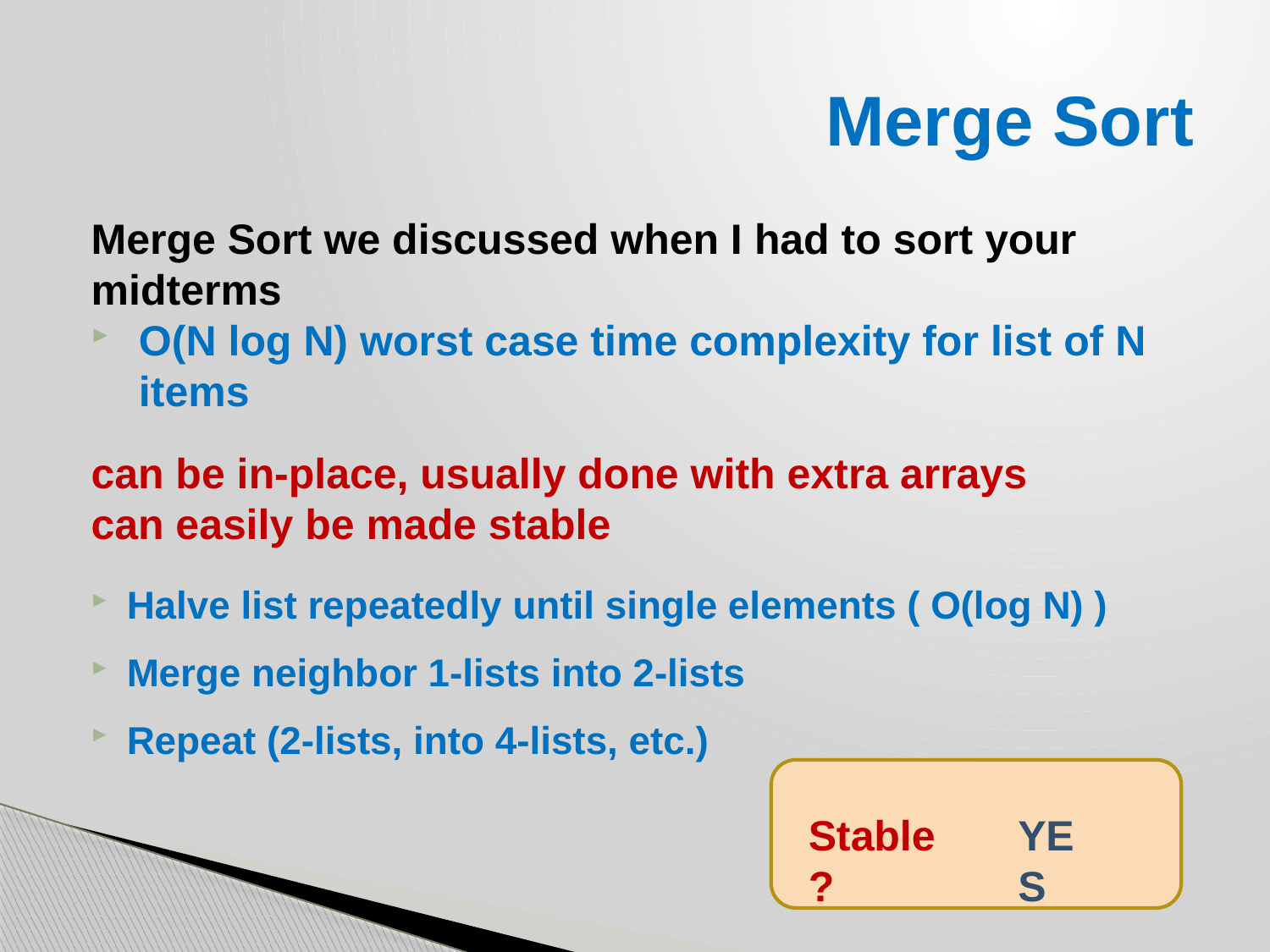

# Merge Sort
Merge Sort we discussed when I had to sort your midterms
O(N log N) worst case time complexity for list of N items
can be in-place, usually done with extra arrays
can easily be made stable
Halve list repeatedly until single elements ( O(log N) )
Merge neighbor 1-lists into 2-lists
Repeat (2-lists, into 4-lists, etc.)

Stable ?
YES